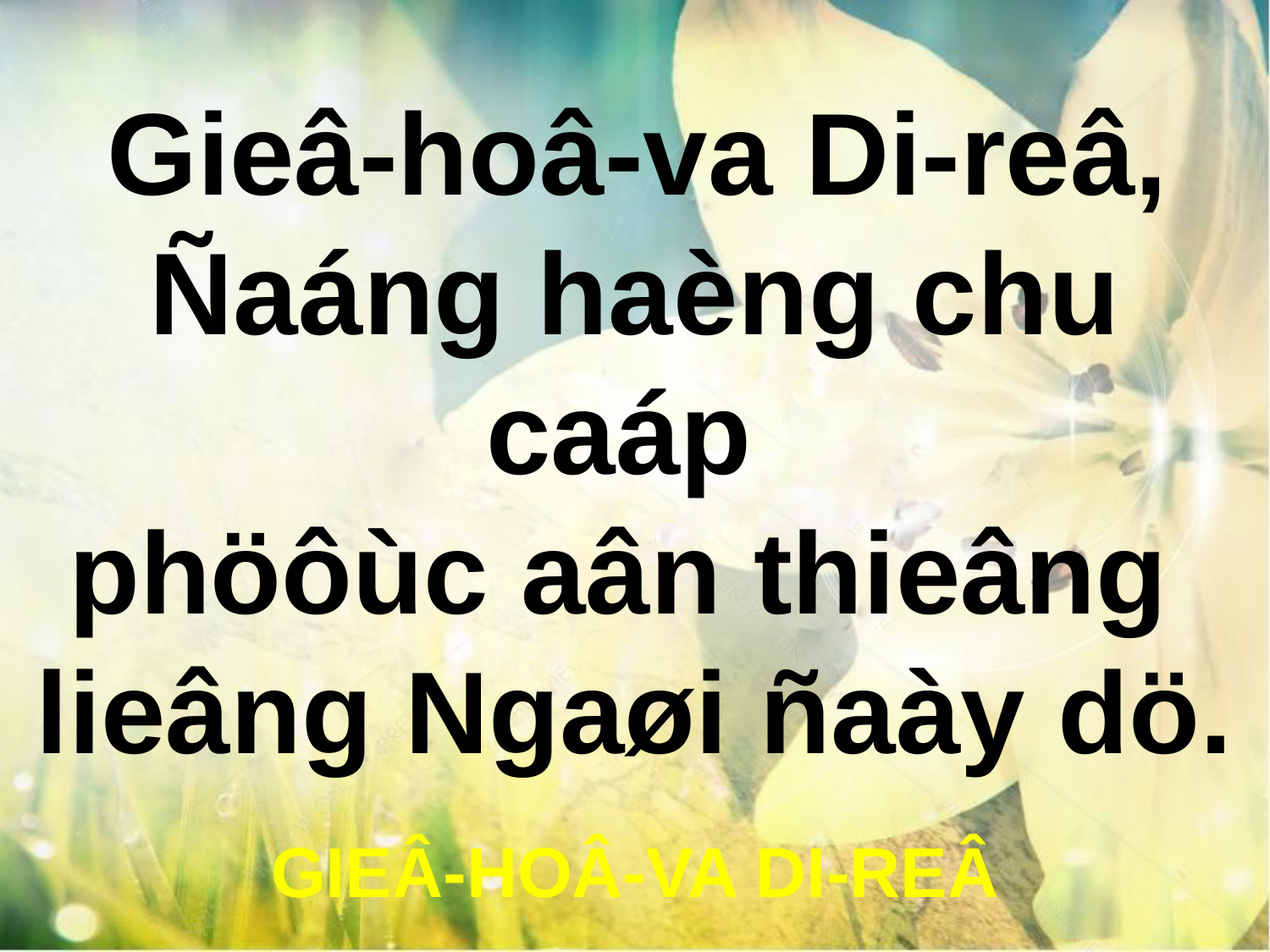

Gieâ-hoâ-va Di-reâ,
Ñaáng haèng chu caáp
phöôùc aân thieâng
lieâng Ngaøi ñaày dö.
GIEÂ-HOÂ-VA DI-REÂ